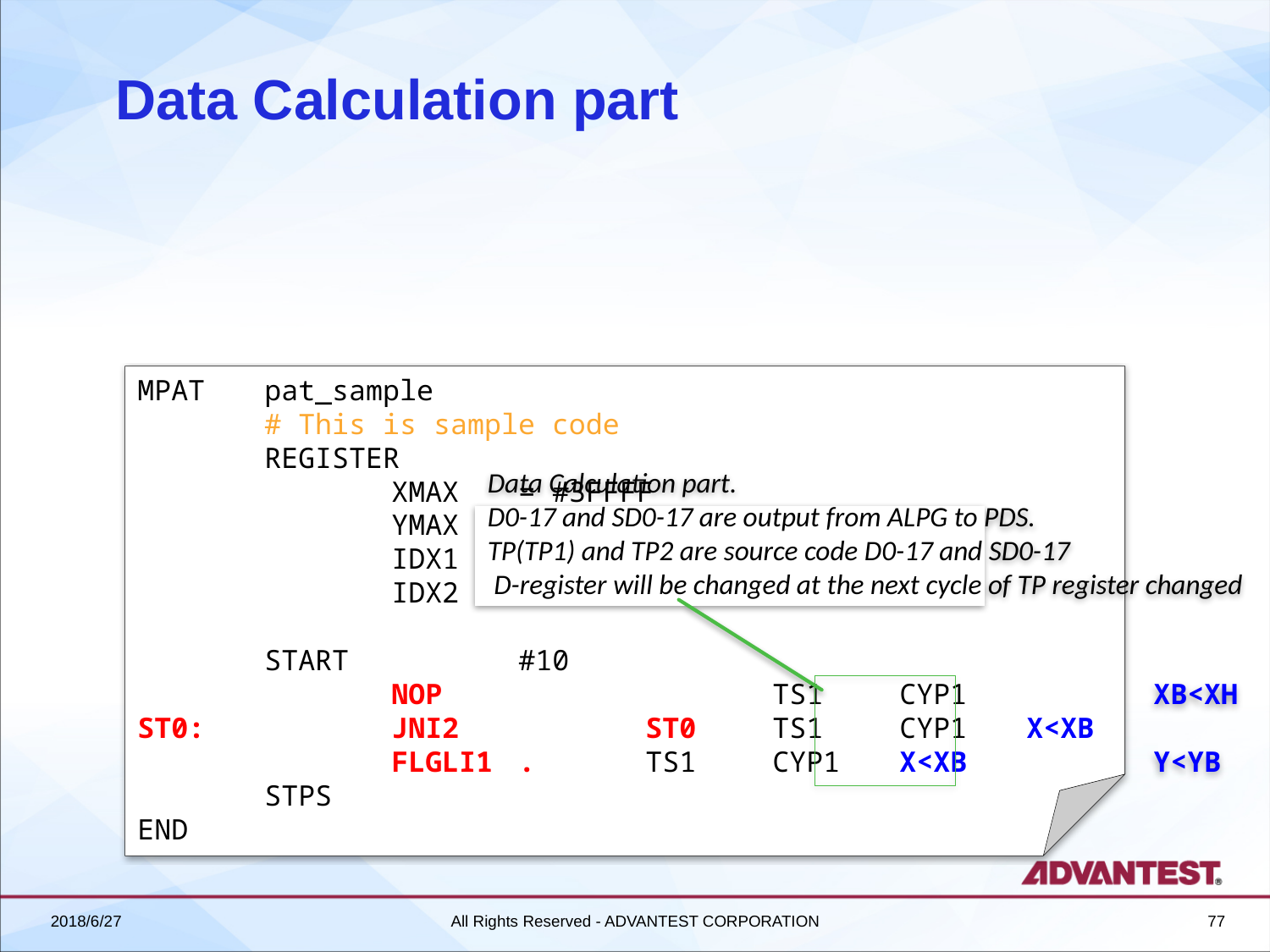

# Data Calculation part
MPAT	pat_sample
	# This is sample code
	REGISTER
		XMAX	= #3FFFF
		YMAX	= #003FF
		IDX1	= #3FFFE
		IDX2	= #003FE

	START		#10
		NOP			TS1	CYP1		XB<XH	YB<YH	TP<TPH
ST0:		JNI2		ST0	TS1	CYP1	X<XB		Y<YB			TP<TP+1    R C0
		FLGLI1	.	TS1	CYP1	X<XB		Y<YB	YB<YB+1			W   C0
	STPS
END
Data Calculation part.
D0-17 and SD0-17 are output from ALPG to PDS.
TP(TP1) and TP2 are source code D0-17 and SD0-17
 D-register will be changed at the next cycle of TP register changed

2018/6/27
All Rights Reserved - ADVANTEST CORPORATION
77